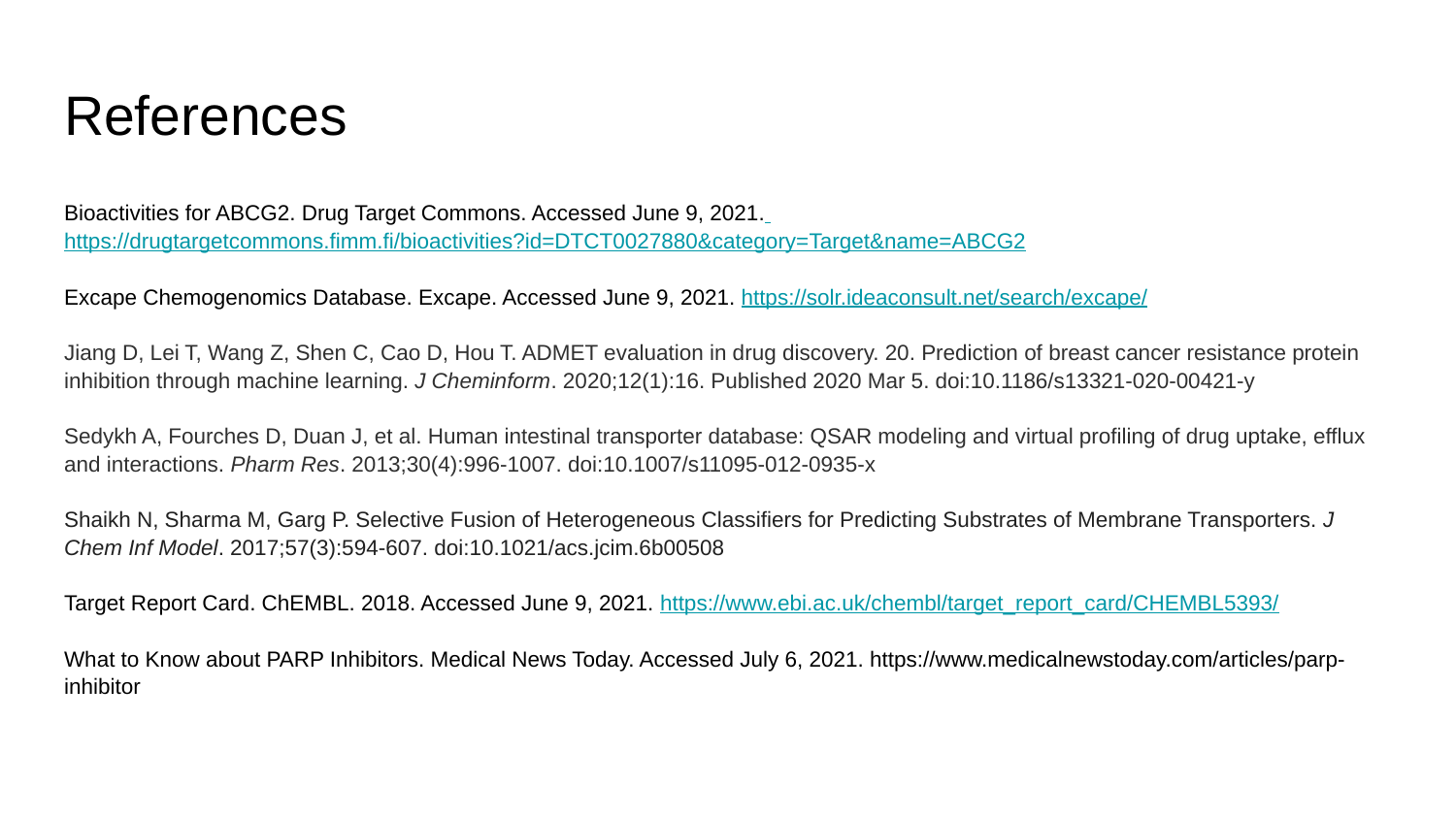

# References
Bioactivities for ABCG2. Drug Target Commons. Accessed June 9, 2021. https://drugtargetcommons.fimm.fi/bioactivities?id=DTCT0027880&category=Target&name=ABCG2

Excape Chemogenomics Database. Excape. Accessed June 9, 2021. https://solr.ideaconsult.net/search/excape/

Jiang D, Lei T, Wang Z, Shen C, Cao D, Hou T. ADMET evaluation in drug discovery. 20. Prediction of breast cancer resistance protein inhibition through machine learning. J Cheminform. 2020;12(1):16. Published 2020 Mar 5. doi:10.1186/s13321-020-00421-y

Sedykh A, Fourches D, Duan J, et al. Human intestinal transporter database: QSAR modeling and virtual profiling of drug uptake, efflux and interactions. Pharm Res. 2013;30(4):996-1007. doi:10.1007/s11095-012-0935-x

Shaikh N, Sharma M, Garg P. Selective Fusion of Heterogeneous Classifiers for Predicting Substrates of Membrane Transporters. J Chem Inf Model. 2017;57(3):594-607. doi:10.1021/acs.jcim.6b00508

Target Report Card. ChEMBL. 2018. Accessed June 9, 2021. https://www.ebi.ac.uk/chembl/target_report_card/CHEMBL5393/

What to Know about PARP Inhibitors. Medical News Today. Accessed July 6, 2021. https://www.medicalnewstoday.com/articles/parp-inhibitor